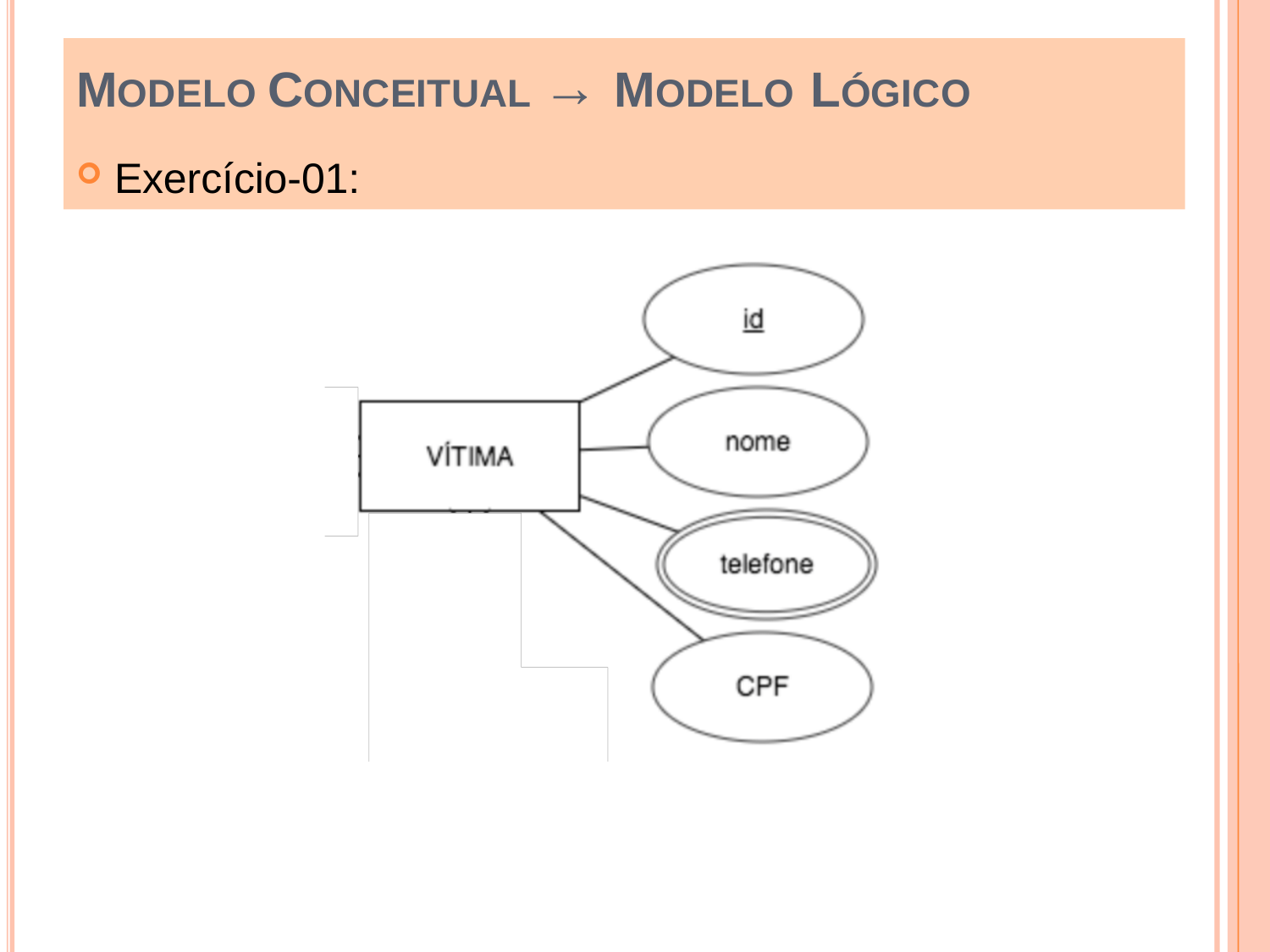

# MODELO CONCEITUAL → MODELO LÓGICO
Exercício-01: